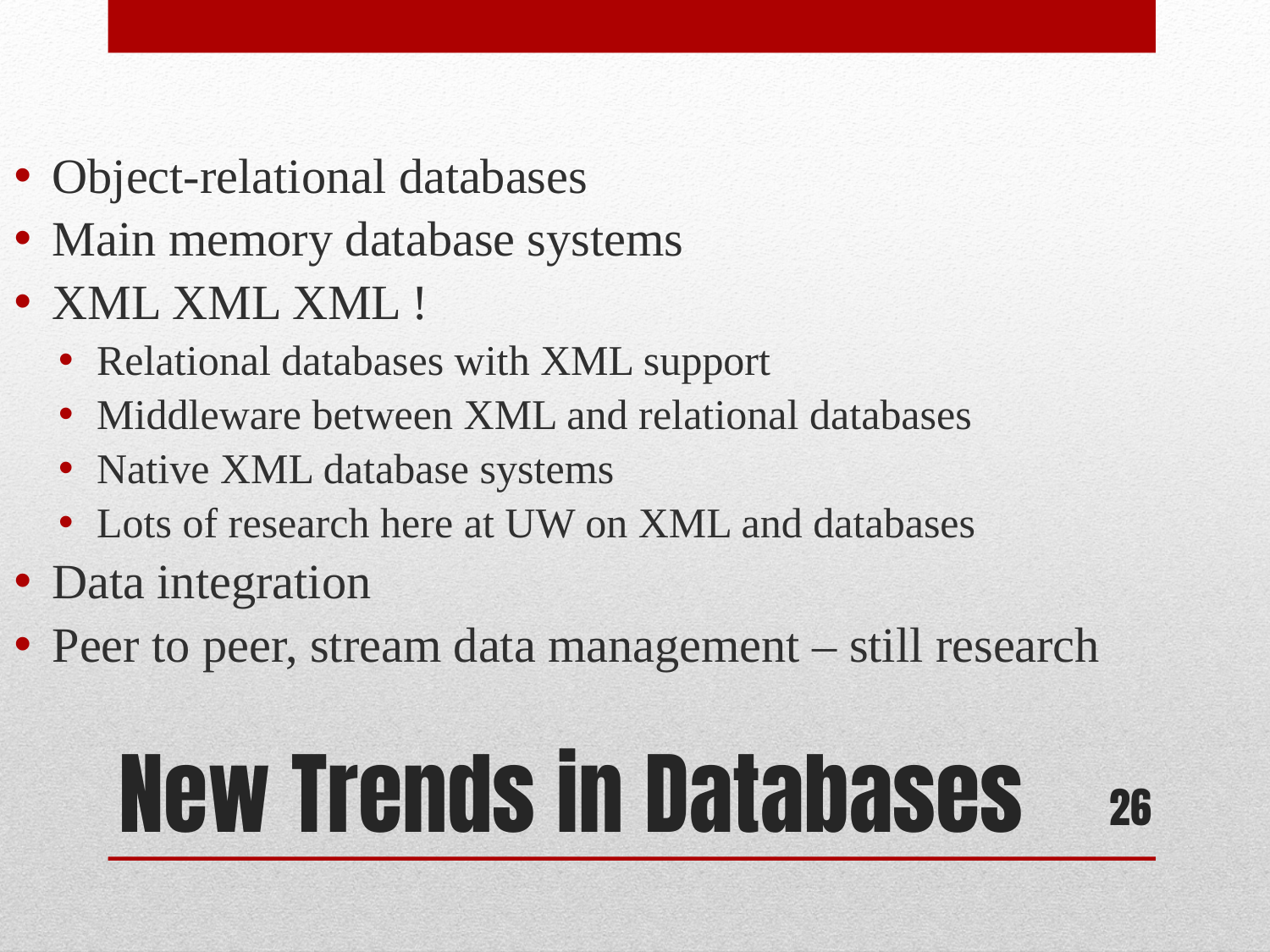

Object-relational databases
Main memory database systems
XML XML XML !
Relational databases with XML support
Middleware between XML and relational databases
Native XML database systems
Lots of research here at UW on XML and databases
Data integration
Peer to peer, stream data management – still research
# New Trends in Databases
26